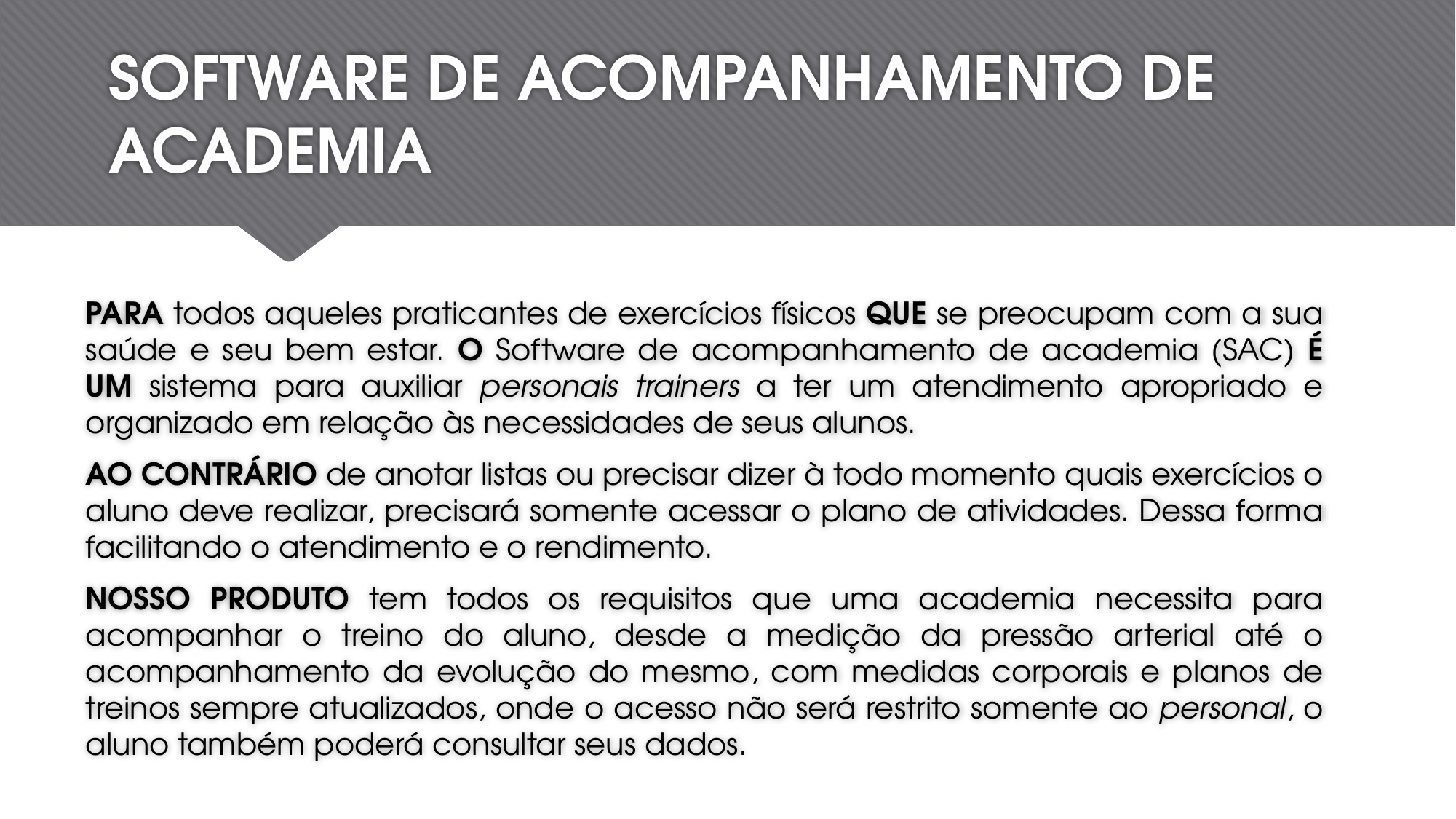

# SOFTWARE DE ACOMPANHAMENTO DE ACADEMIA
PARA todos aqueles praticantes de exercícios físicos QUE se preocupam com a sua saúde e seu bem estar. O Software de acompanhamento de academia (SAC) É UM sistema para auxiliar personais trainers a ter um atendimento apropriado e organizado em relação às necessidades de seus alunos.
AO CONTRÁRIO de anotar listas ou precisar dizer à todo momento quais exercícios o aluno deve realizar, precisará somente acessar o plano de atividades. Dessa forma facilitando o atendimento e o rendimento.
NOSSO PRODUTO tem todos os requisitos que uma academia necessita para acompanhar o treino do aluno, desde a medição da pressão arterial até o acompanhamento da evolução do mesmo, com medidas corporais e planos de treinos sempre atualizados, onde o acesso não será restrito somente ao personal, o aluno também poderá consultar seus dados.